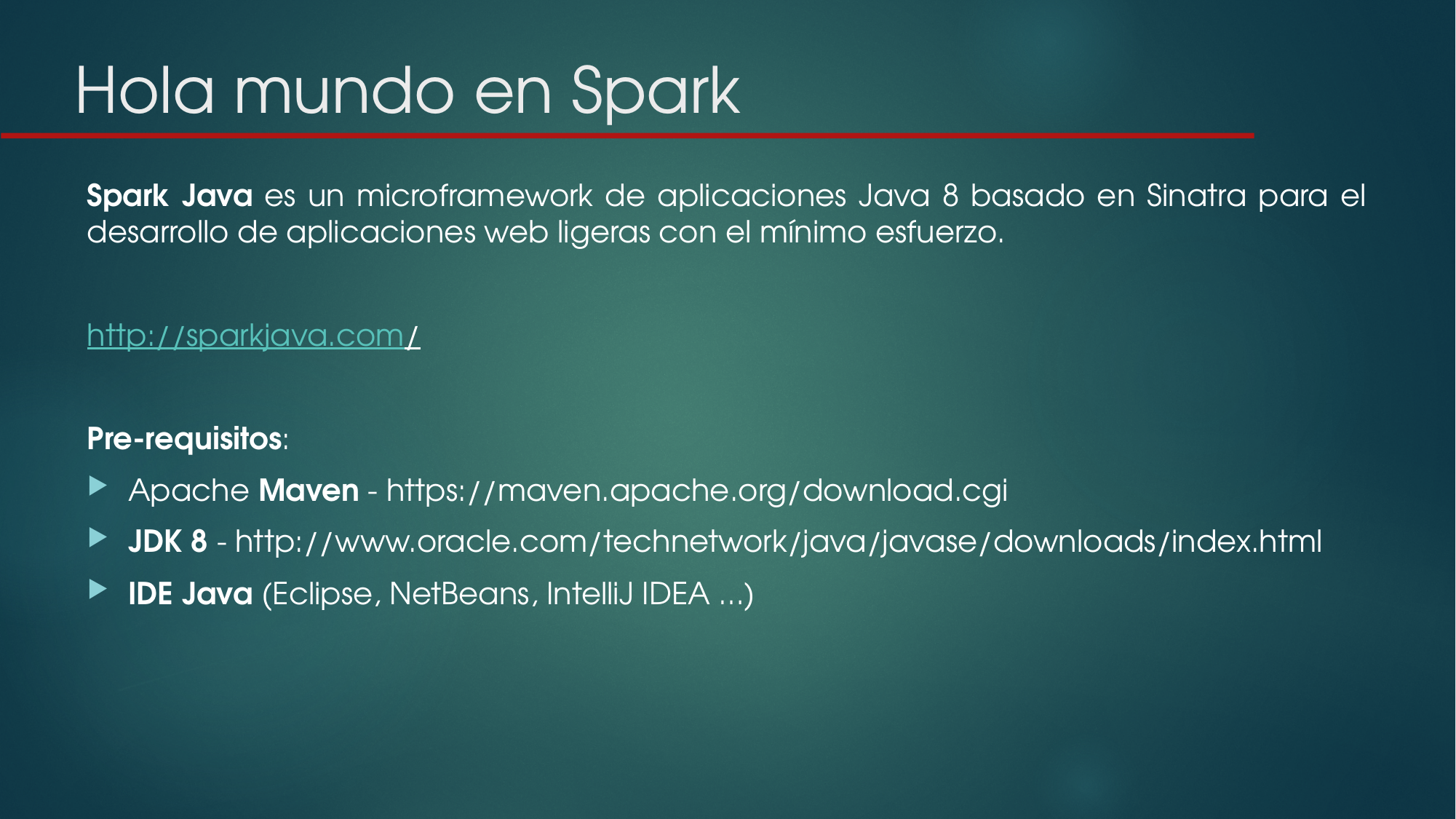

Hola mundo en Spark
Spark Java es un microframework de aplicaciones Java 8 basado en Sinatra para el desarrollo de aplicaciones web ligeras con el mínimo esfuerzo.

http://sparkjava.com/

Pre-requisitos:
Apache Maven - https://maven.apache.org/download.cgi
JDK 8 - http://www.oracle.com/technetwork/java/javase/downloads/index.html
IDE Java (Eclipse, NetBeans, IntelliJ IDEA …)